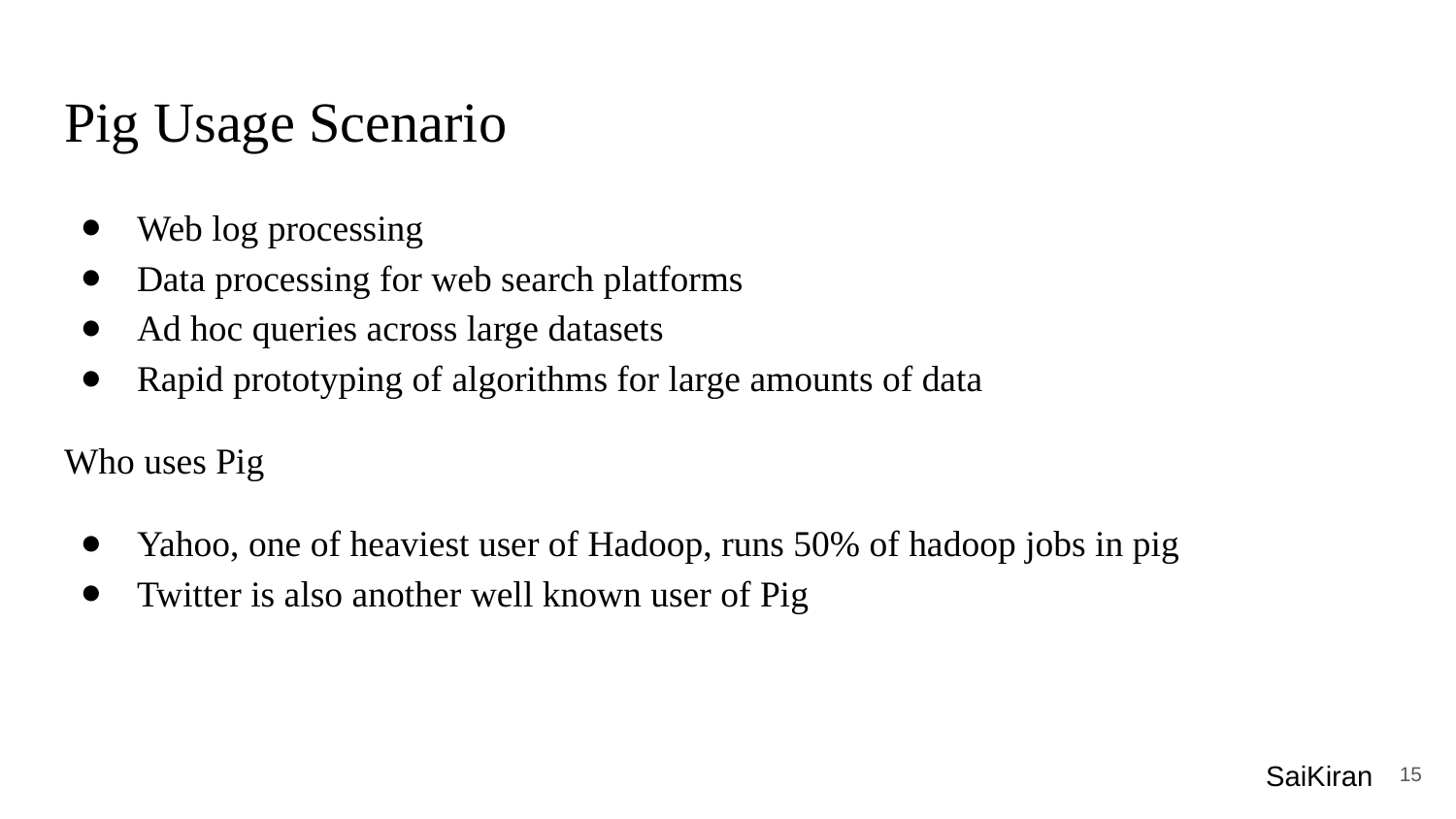

# Pig Usage Scenario
Web log processing
Data processing for web search platforms
Ad hoc queries across large datasets
Rapid prototyping of algorithms for large amounts of data
Who uses Pig
Yahoo, one of heaviest user of Hadoop, runs 50% of hadoop jobs in pig
Twitter is also another well known user of Pig
15
                    SaiKiran